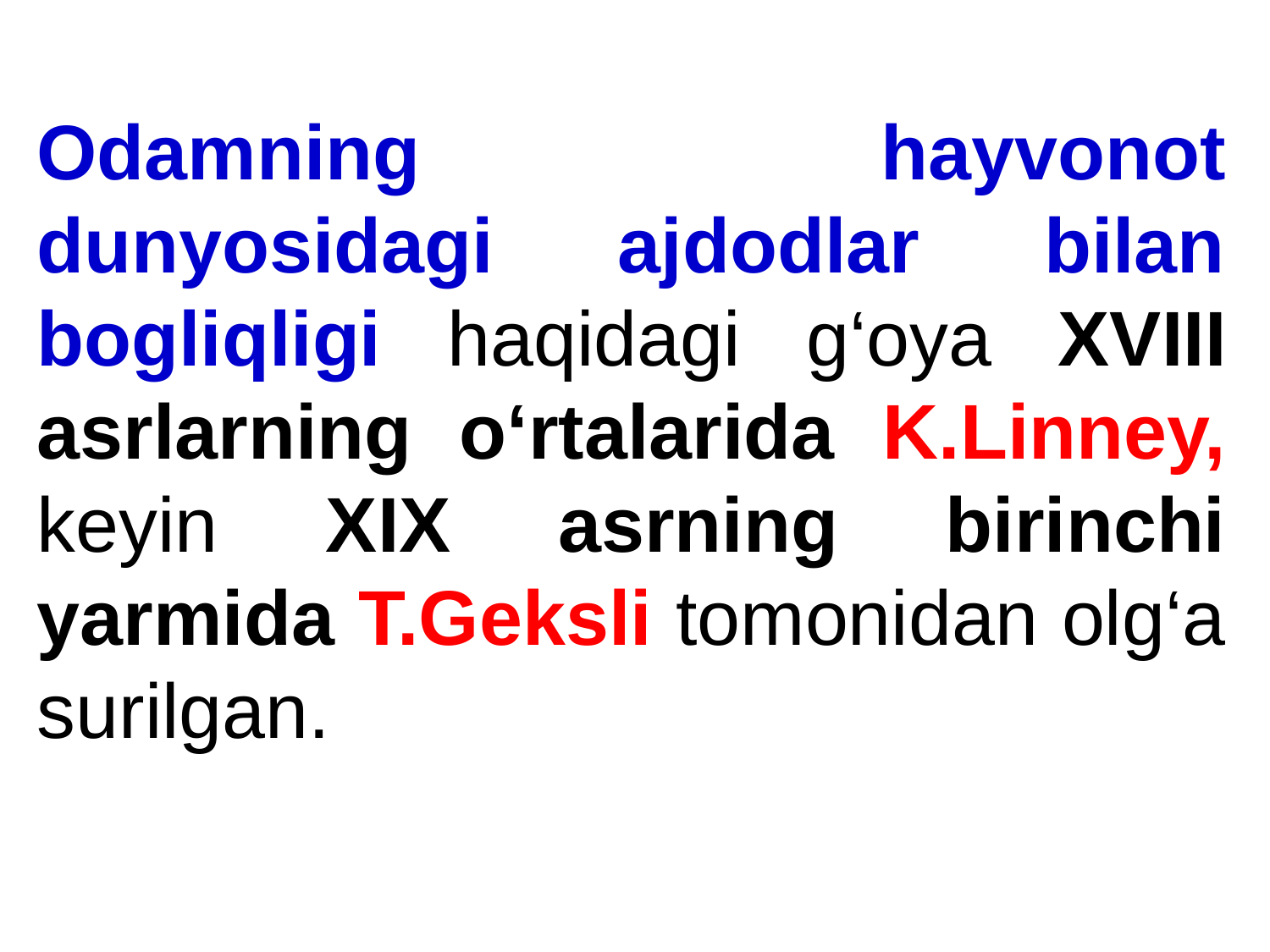

Odamning hayvonot dunyosidagi ajdodlar bilan bogliqligi haqidagi g‘oya XVIII asrlarning o‘rtalarida K.Linney, keyin XIX asrning birinchi yarmida T.Geksli tomonidan olg‘a surilgan.